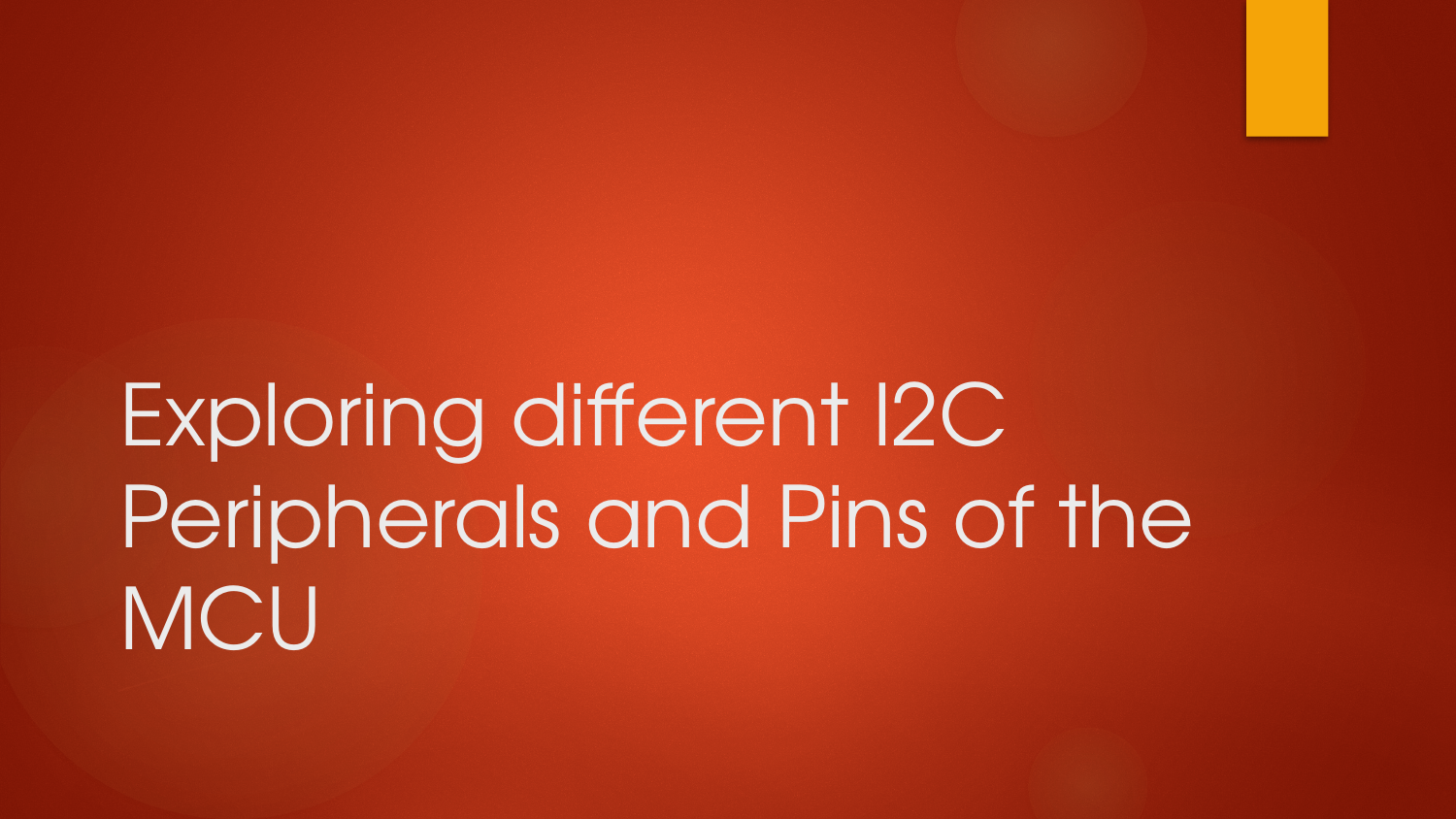

# Exploring different I2C Peripherals and Pins of the MCU